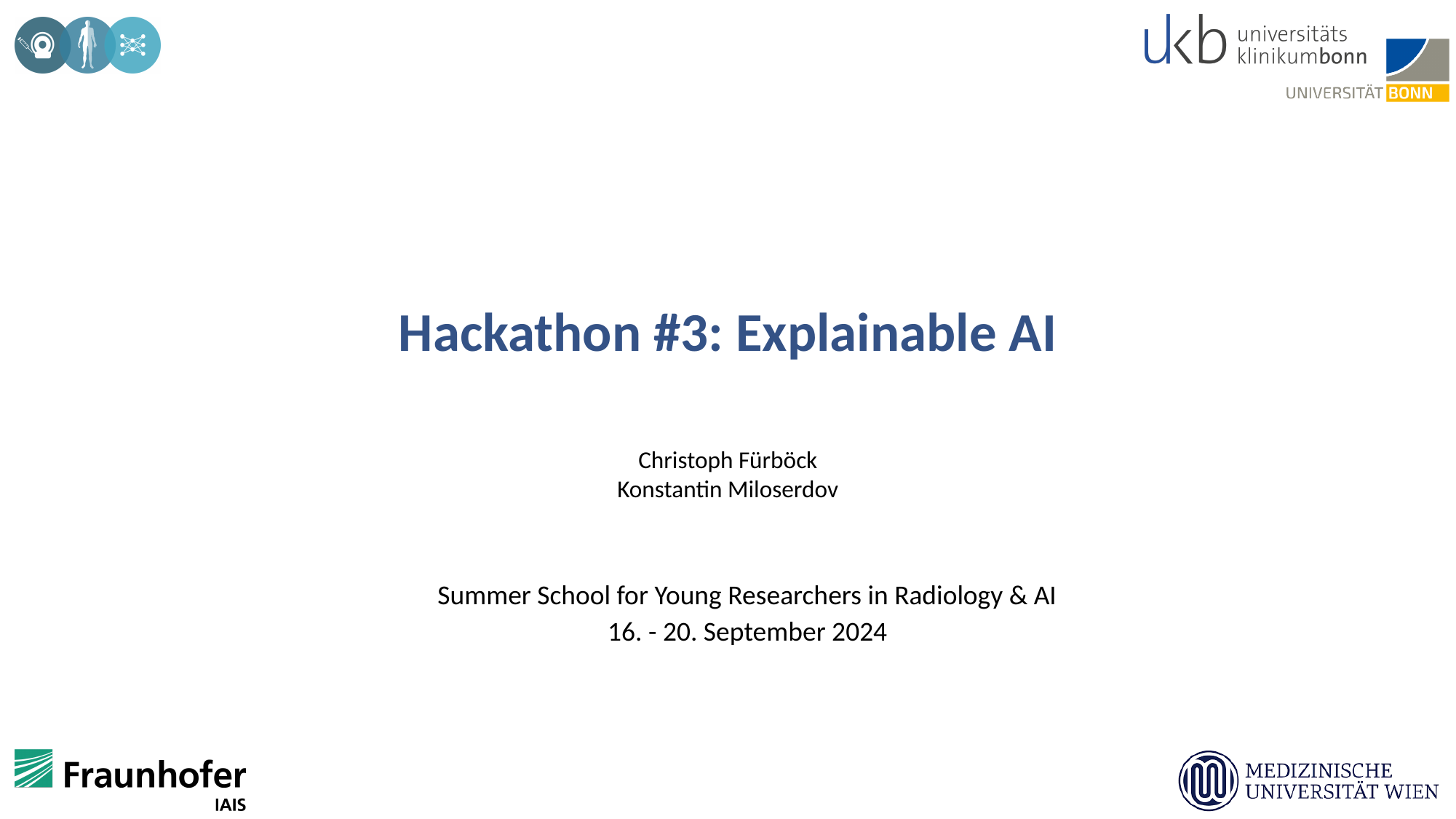

Hackathon #3: Explainable AI
Christoph Fürböck
Konstantin Miloserdov